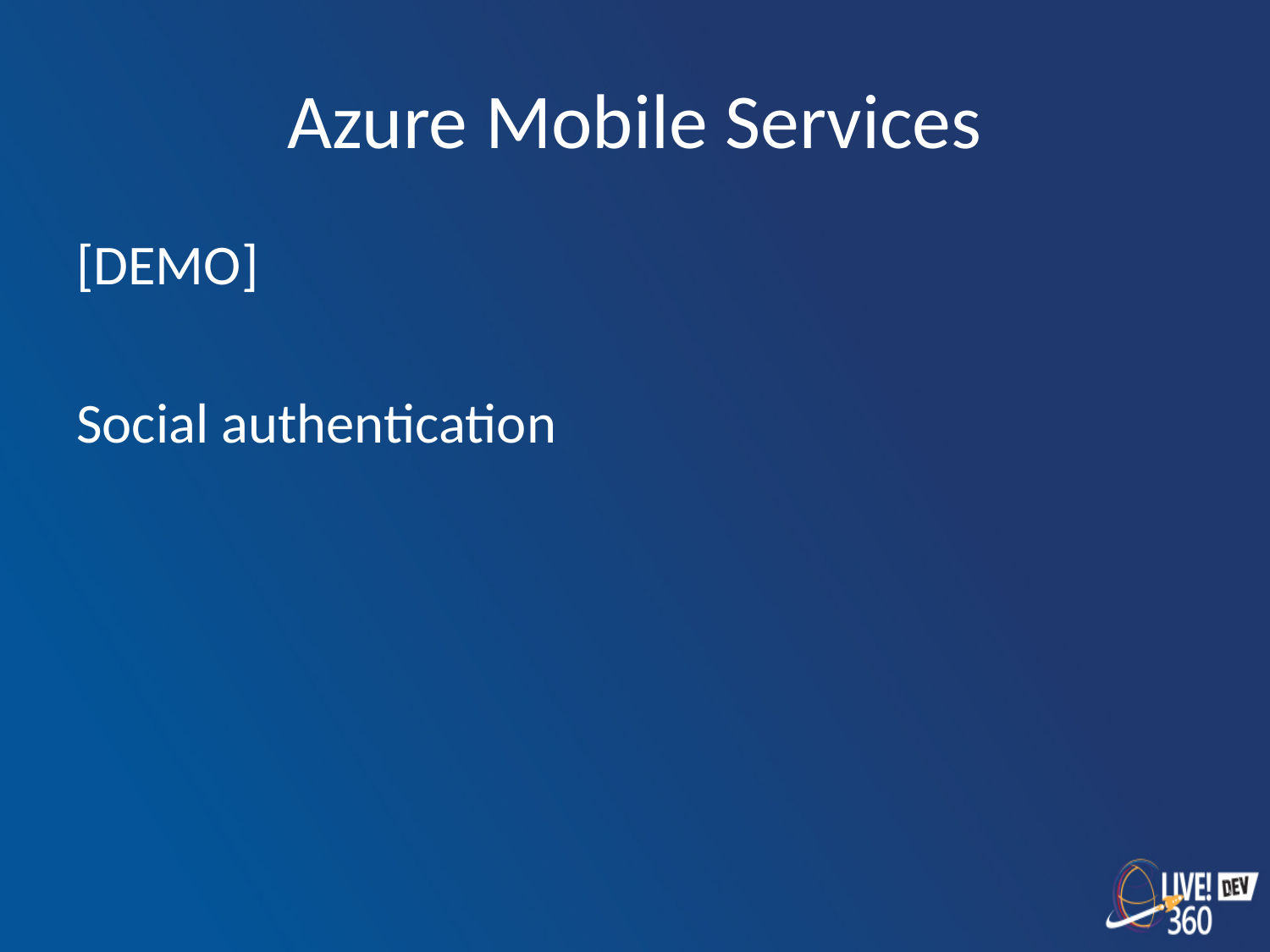

# Azure Mobile Services
[DEMO]

Social authentication